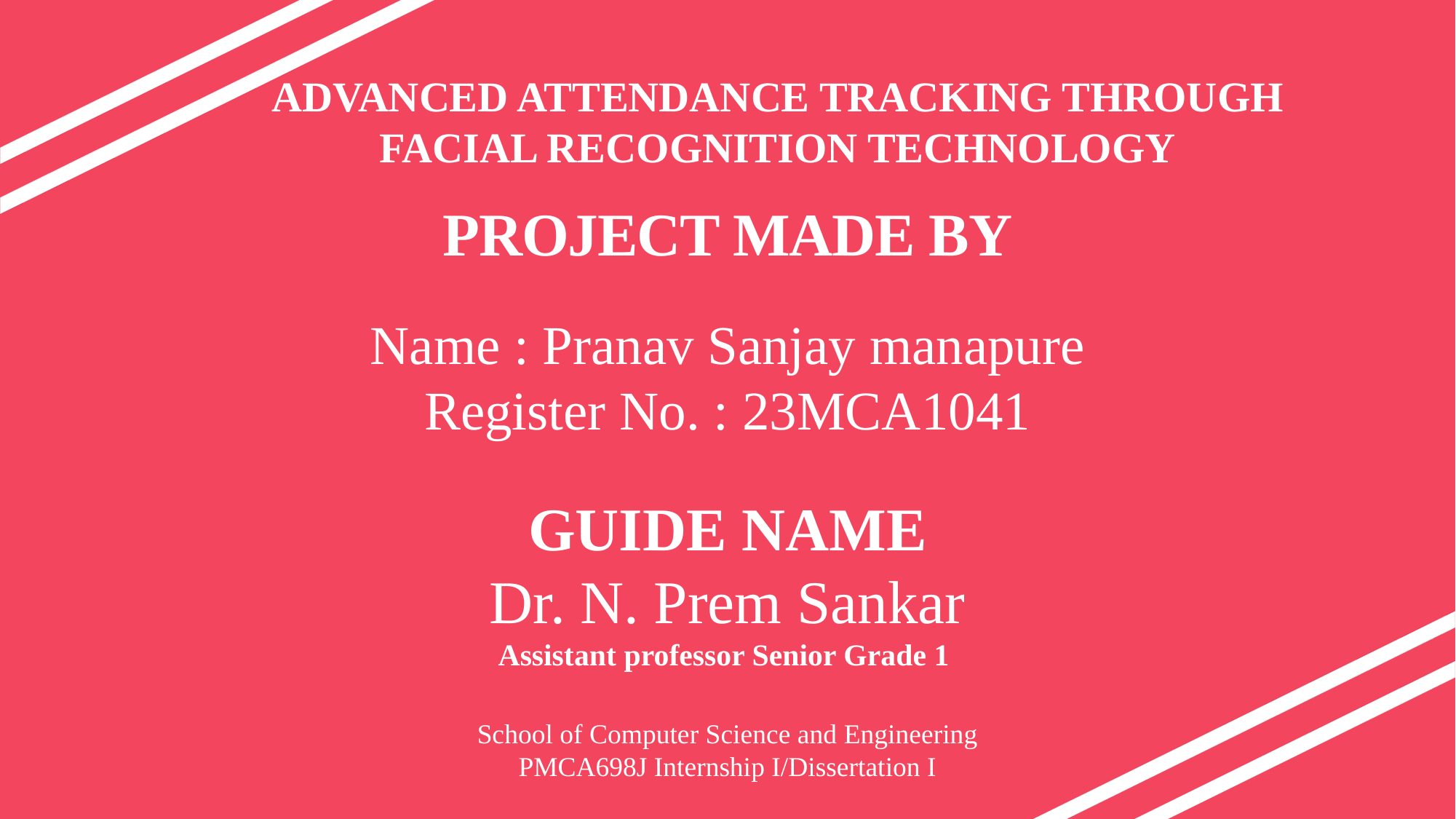

ADVANCED ATTENDANCE TRACKING THROUGH FACIAL RECOGNITION TECHNOLOGY
# PROJECT MADE BY
Name : Pranav Sanjay manapure
Register No. : 23MCA1041

GUIDE NAME
Dr. N. Prem Sankar
Assistant professor Senior Grade 1
School of Computer Science and Engineering
PMCA698J Internship I/Dissertation I